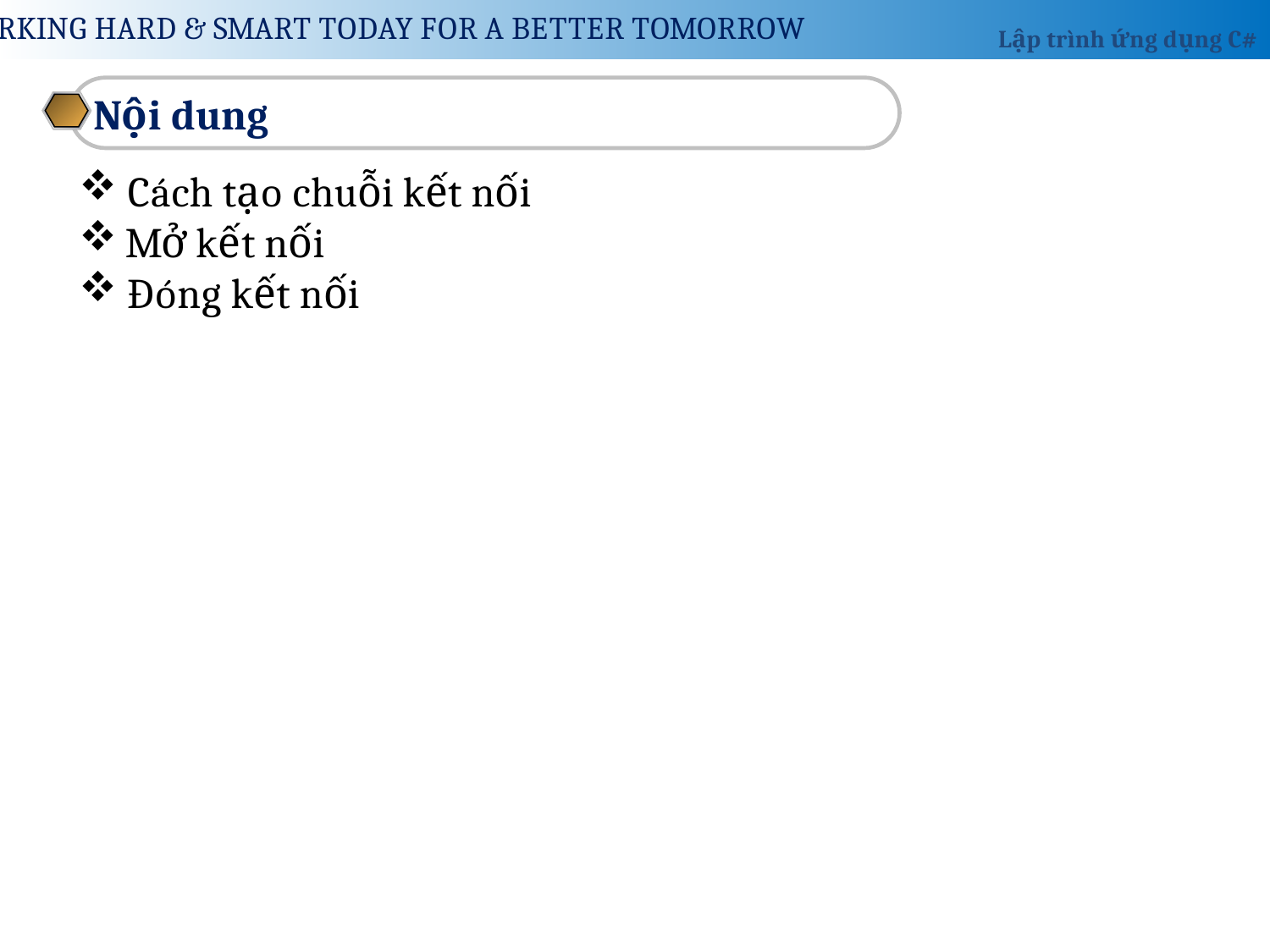

Nội dung

Cách tạo chuỗi kết nối
Mở kết nối
Đóng kết nối